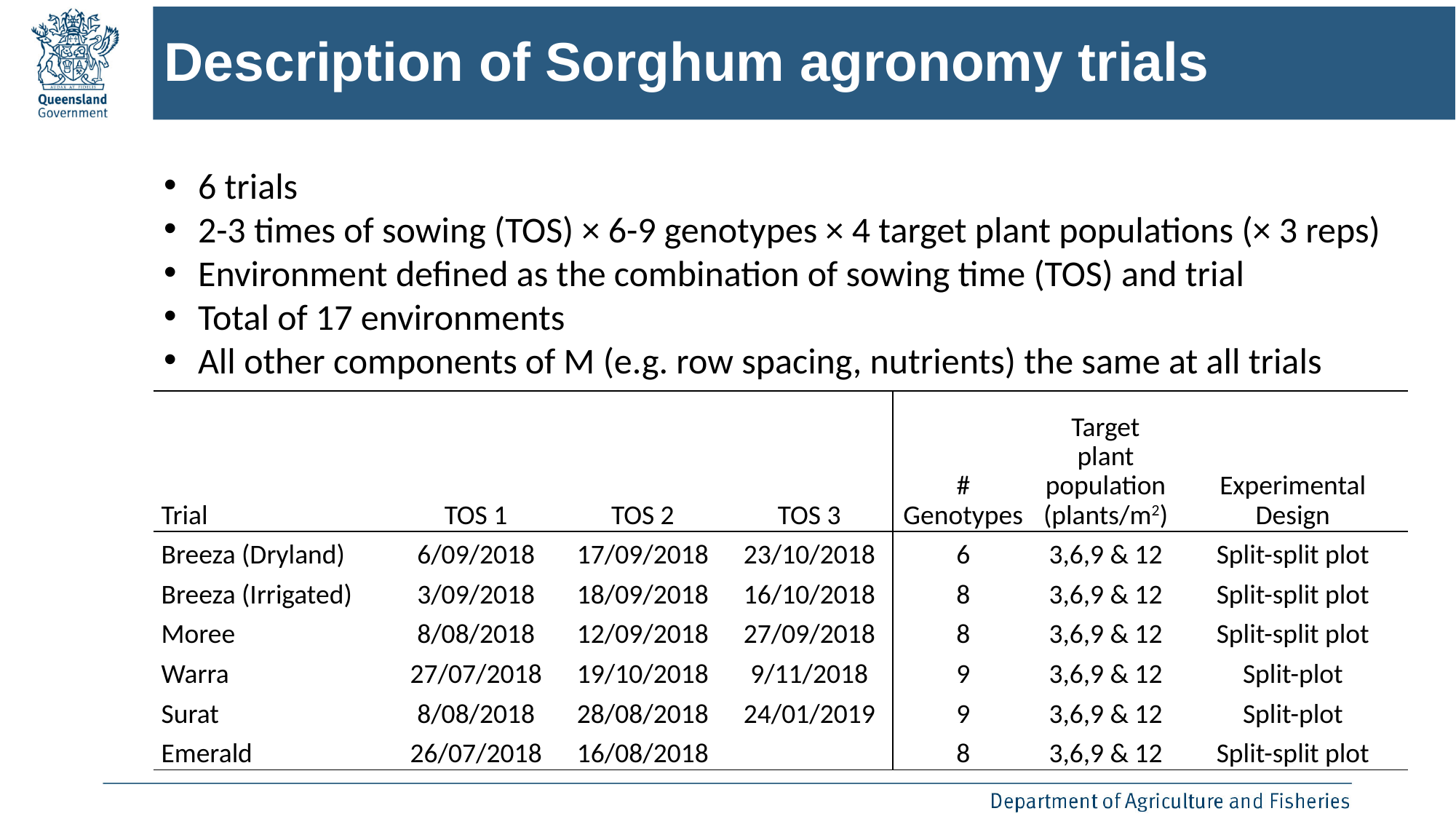

# Description of Sorghum agronomy trials
6 trials
2-3 times of sowing (TOS) × 6-9 genotypes × 4 target plant populations (× 3 reps)
Environment defined as the combination of sowing time (TOS) and trial
Total of 17 environments
All other components of M (e.g. row spacing, nutrients) the same at all trials

| Trial | TOS 1 | TOS 2 | TOS 3 | # Genotypes | Target plant population (plants/m2) | Experimental Design |
| --- | --- | --- | --- | --- | --- | --- |
| Breeza (Dryland) | 6/09/2018 | 17/09/2018 | 23/10/2018 | 6 | 3,6,9 & 12 | Split-split plot |
| Breeza (Irrigated) | 3/09/2018 | 18/09/2018 | 16/10/2018 | 8 | 3,6,9 & 12 | Split-split plot |
| Moree | 8/08/2018 | 12/09/2018 | 27/09/2018 | 8 | 3,6,9 & 12 | Split-split plot |
| Warra | 27/07/2018 | 19/10/2018 | 9/11/2018 | 9 | 3,6,9 & 12 | Split-plot |
| Surat | 8/08/2018 | 28/08/2018 | 24/01/2019 | 9 | 3,6,9 & 12 | Split-plot |
| Emerald | 26/07/2018 | 16/08/2018 |  | 8 | 3,6,9 & 12 | Split-split plot |